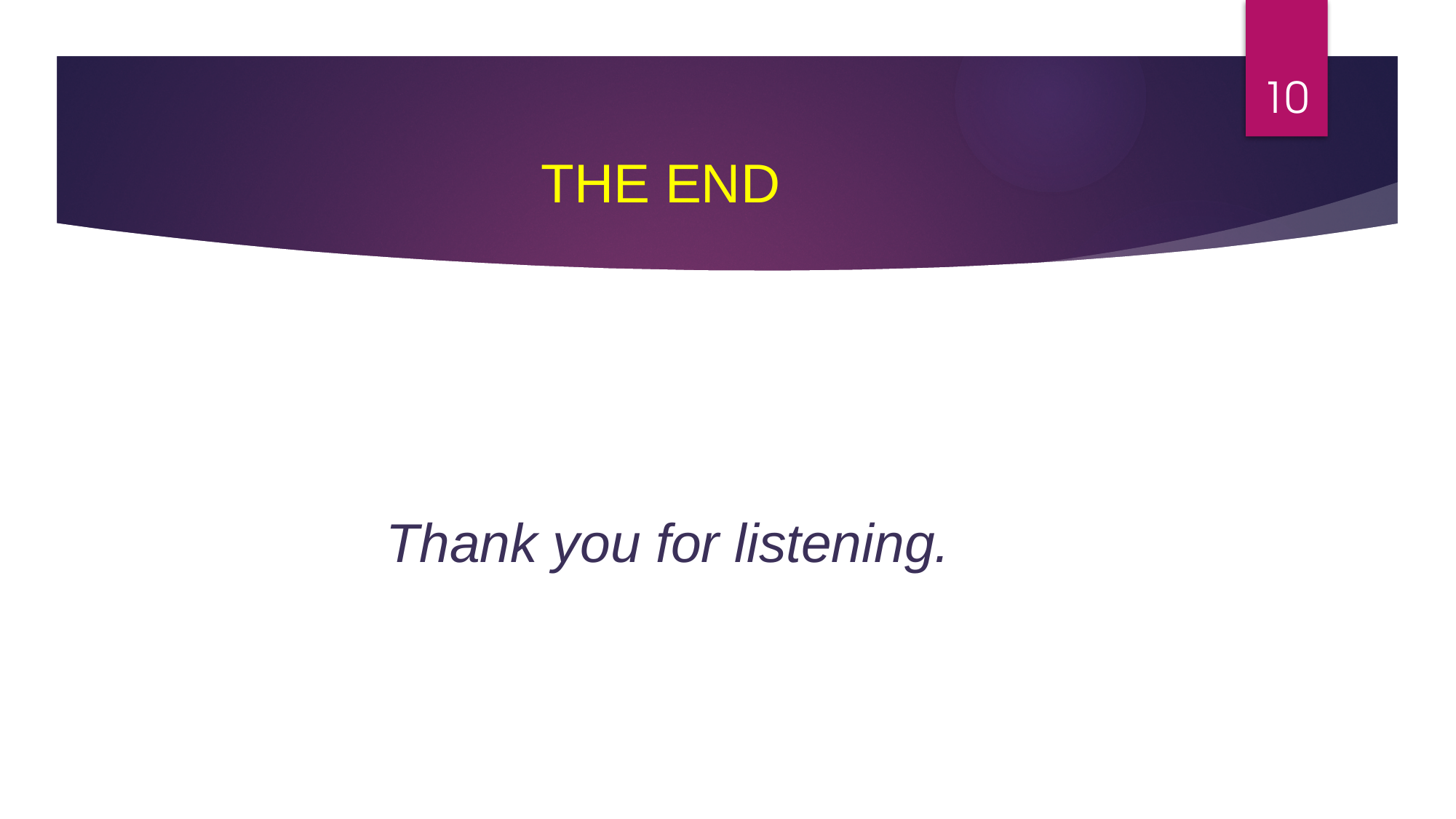

10
# THE END

 Thank you for listening.